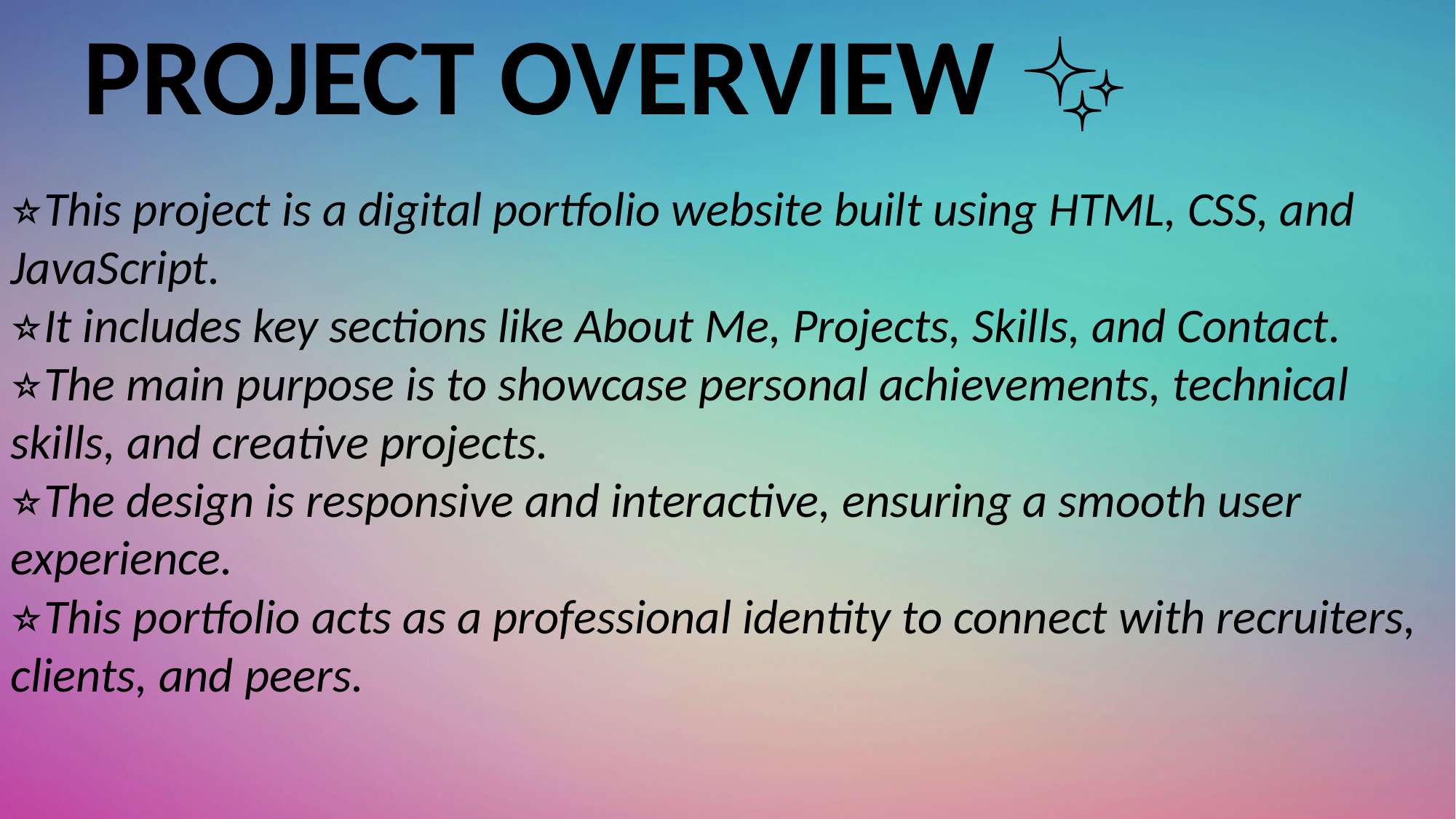

PROJECT OVERVIEW ✨
⭐This project is a digital portfolio website built using HTML, CSS, and JavaScript.
⭐It includes key sections like About Me, Projects, Skills, and Contact.
⭐The main purpose is to showcase personal achievements, technical skills, and creative projects.
⭐The design is responsive and interactive, ensuring a smooth user experience.
⭐This portfolio acts as a professional identity to connect with recruiters, clients, and peers.